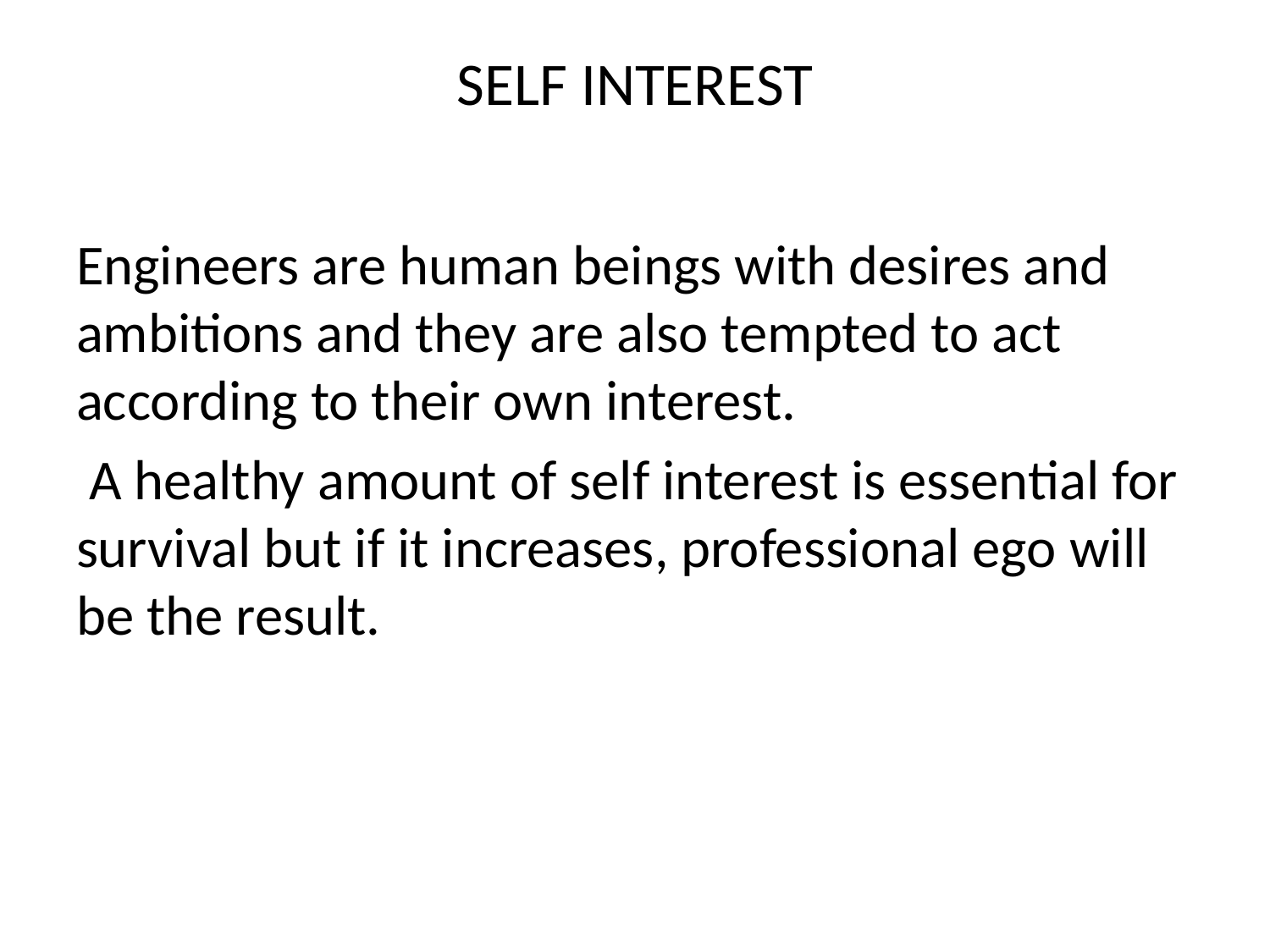

# SELF INTEREST
Engineers are human beings with desires and ambitions and they are also tempted to act according to their own interest.
 A healthy amount of self interest is essential for survival but if it increases, professional ego will be the result.